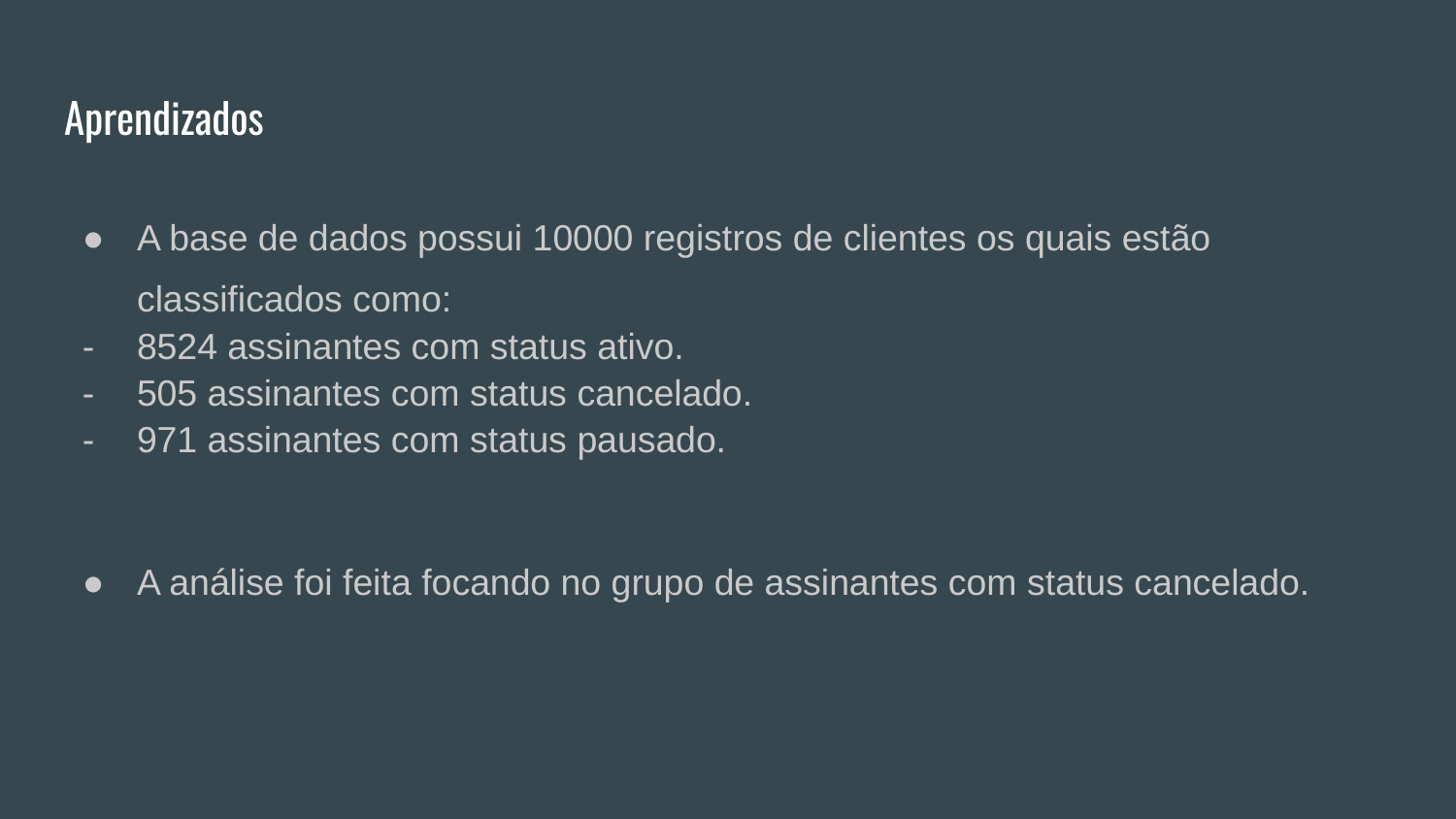

# Aprendizados
A base de dados possui 10000 registros de clientes os quais estão classificados como:
8524 assinantes com status ativo.
505 assinantes com status cancelado.
971 assinantes com status pausado.

A análise foi feita focando no grupo de assinantes com status cancelado.